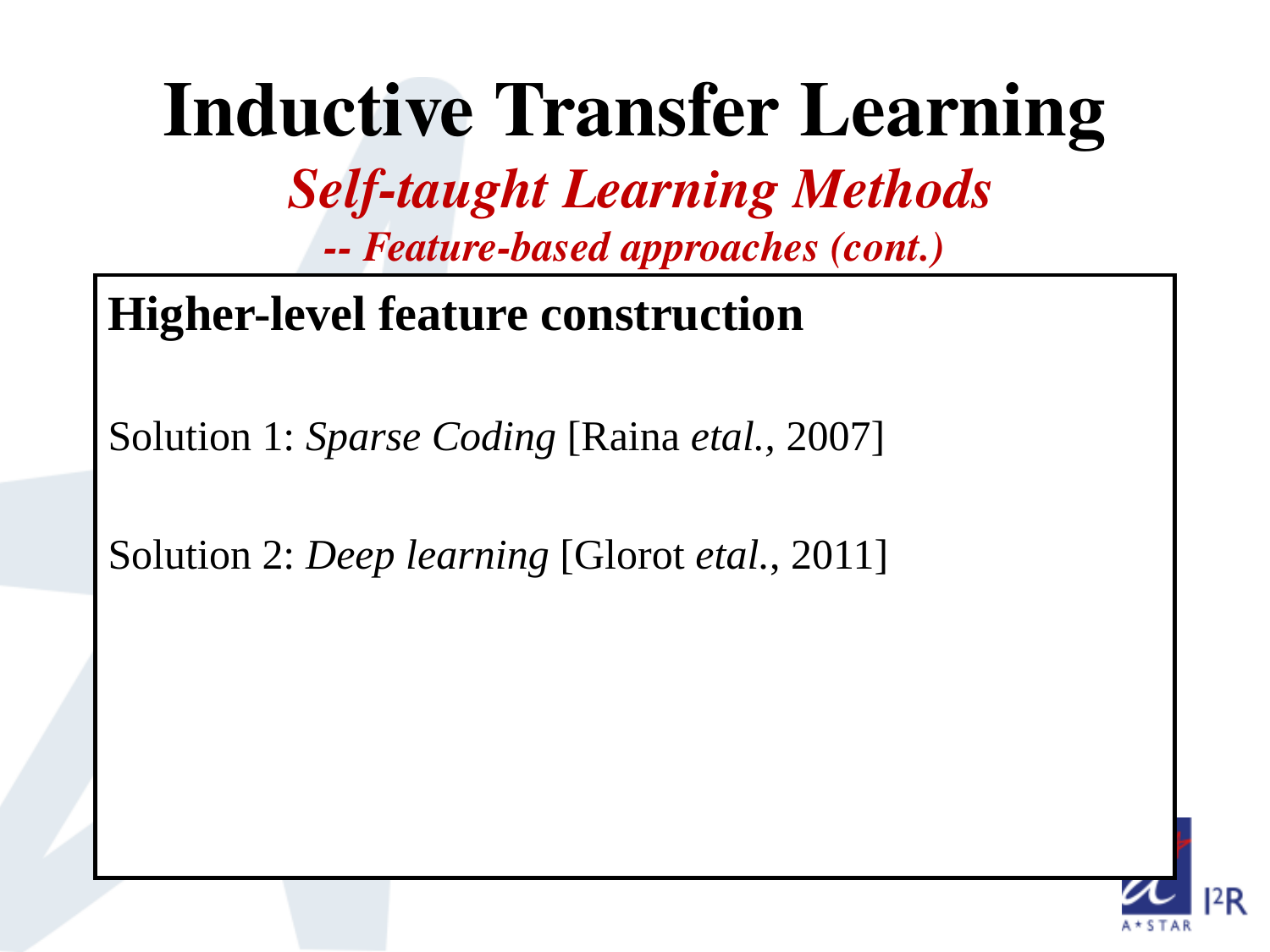

# Inductive Transfer Learning Self-taught Learning Methods -- Feature-based approaches (cont.)
Higher-level feature construction

Solution 1: Sparse Coding [Raina etal., 2007]

Solution 2: Deep learning [Glorot etal., 2011]